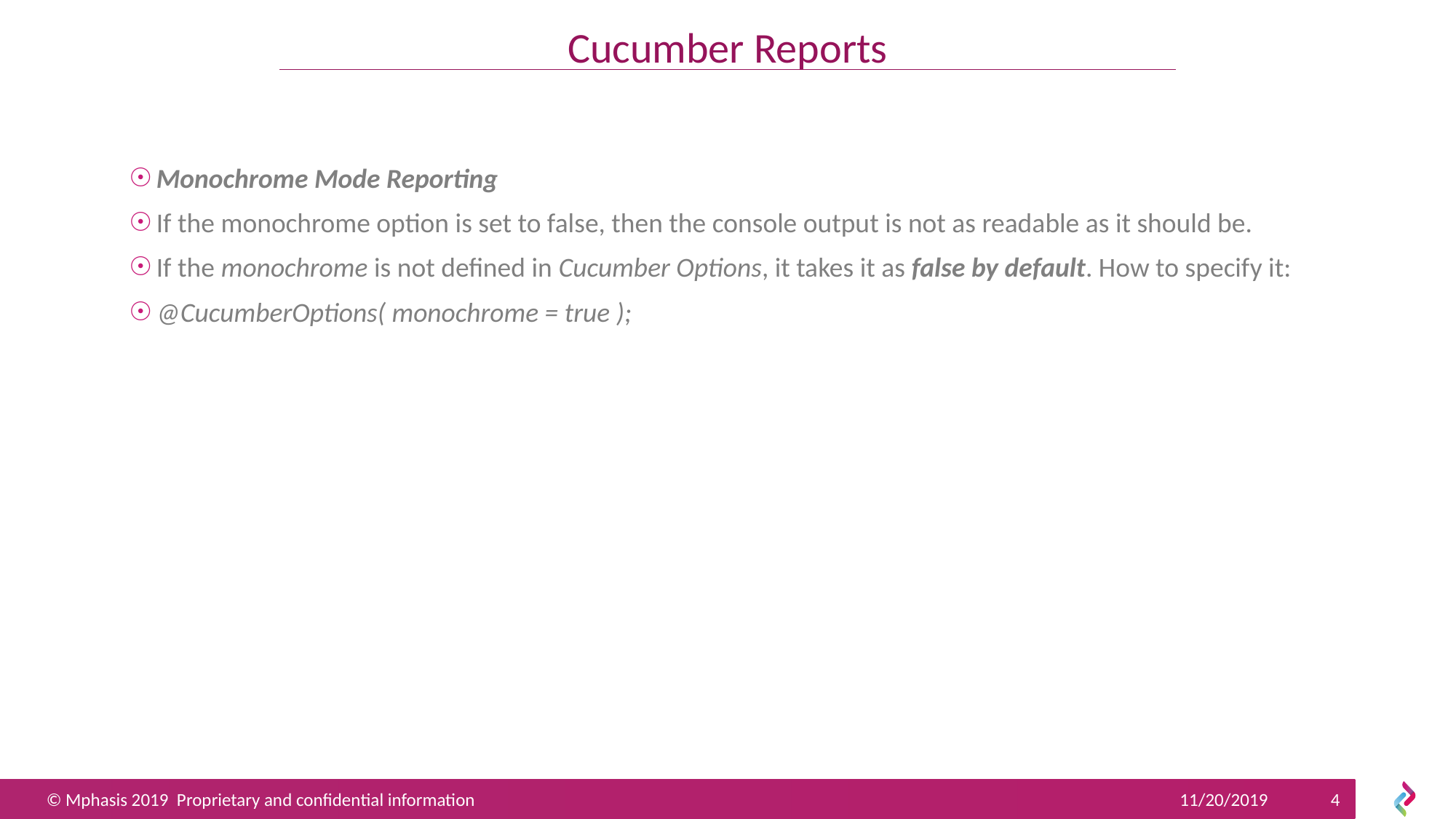

# Cucumber Reports
Monochrome Mode Reporting
If the monochrome option is set to false, then the console output is not as readable as it should be.
If the monochrome is not defined in Cucumber Options, it takes it as false by default. How to specify it:
@CucumberOptions( monochrome = true );

11/20/2019
4